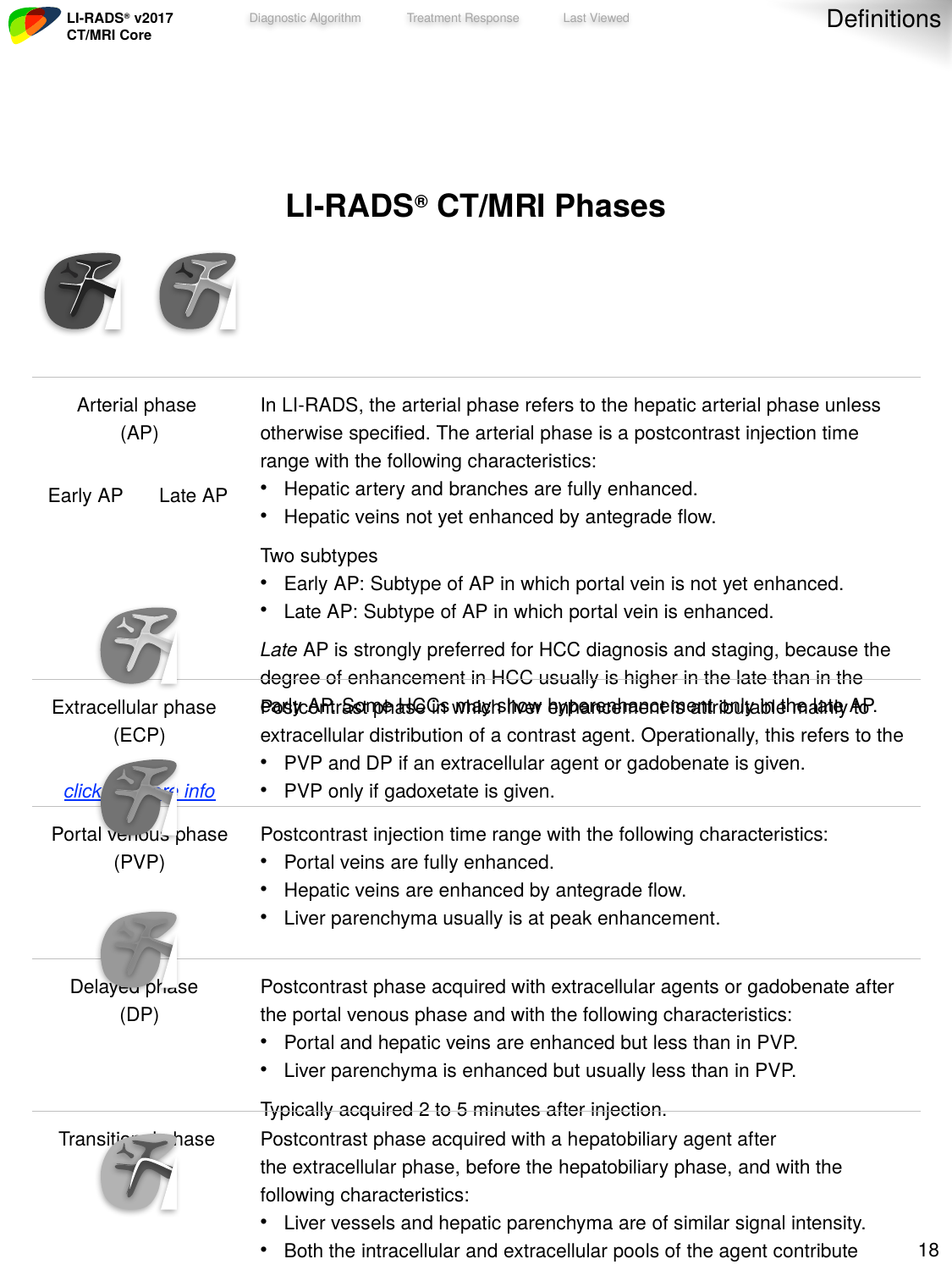

| LI-RADS® CT/MRI Phases |  |  |
| --- | --- | --- |
| Arterial phase (AP) |  | In LI-RADS, the arterial phase refers to the hepatic arterial phase unless otherwise specified. The arterial phase is a postcontrast injection time range with the following characteristics: Hepatic artery and branches are fully enhanced. Hepatic veins not yet enhanced by antegrade flow. Two subtypes Early AP: Subtype of AP in which portal vein is not yet enhanced. Late AP: Subtype of AP in which portal vein is enhanced. Late AP is strongly preferred for HCC diagnosis and staging, because the degree of enhancement in HCC usually is higher in the late than in the early AP. Some HCCs may show hyperenhancement only in the late AP. |
| Early AP | Late AP |  |
| Extracellular phase (ECP) click for more info |  | Postcontrast phase in which liver enhancement is attributable mainly to extracellular distribution of a contrast agent. Operationally, this refers to the PVP and DP if an extracellular agent or gadobenate is given. PVP only if gadoxetate is given. |
| Portal venous phase (PVP) |  | Postcontrast injection time range with the following characteristics:  Portal veins are fully enhanced. Hepatic veins are enhanced by antegrade flow. Liver parenchyma usually is at peak enhancement. |
| Delayed phase (DP) |  | Postcontrast phase acquired with extracellular agents or gadobenate after the portal venous phase and with the following characteristics: Portal and hepatic veins are enhanced but less than in PVP. Liver parenchyma is enhanced but usually less than in PVP. Typically acquired 2 to 5 minutes after injection. |
| Transitional phase (TP) |  | Postcontrast phase acquired with a hepatobiliary agent after the extracellular phase, before the hepatobiliary phase, and with the following characteristics: Liver vessels and hepatic parenchyma are of similar signal intensity. Both the intracellular and extracellular pools of the agent contribute substantially to parenchymal enhancement. Typically acquired 2 to 5 minutes after injection of gadoxetate. Typically not obtained with gadobenate. |
| Hepatobiliary phase (HBP) |  | Postcontrast phase acquired with a hepatobiliary agent where: Liver parenchyma is hyperintense to hepatic blood vessels. There is excretion of contrast into biliary system. Typically acquired about 20 minutes after injection with gadoxetate. Typically not obtained with gadobenate. If obtained, typically acquired 1-3 hours after injection with gadobenate. HBP is suboptimal if liver is not more intense than hepatic blood vessels. |

Definitions

18